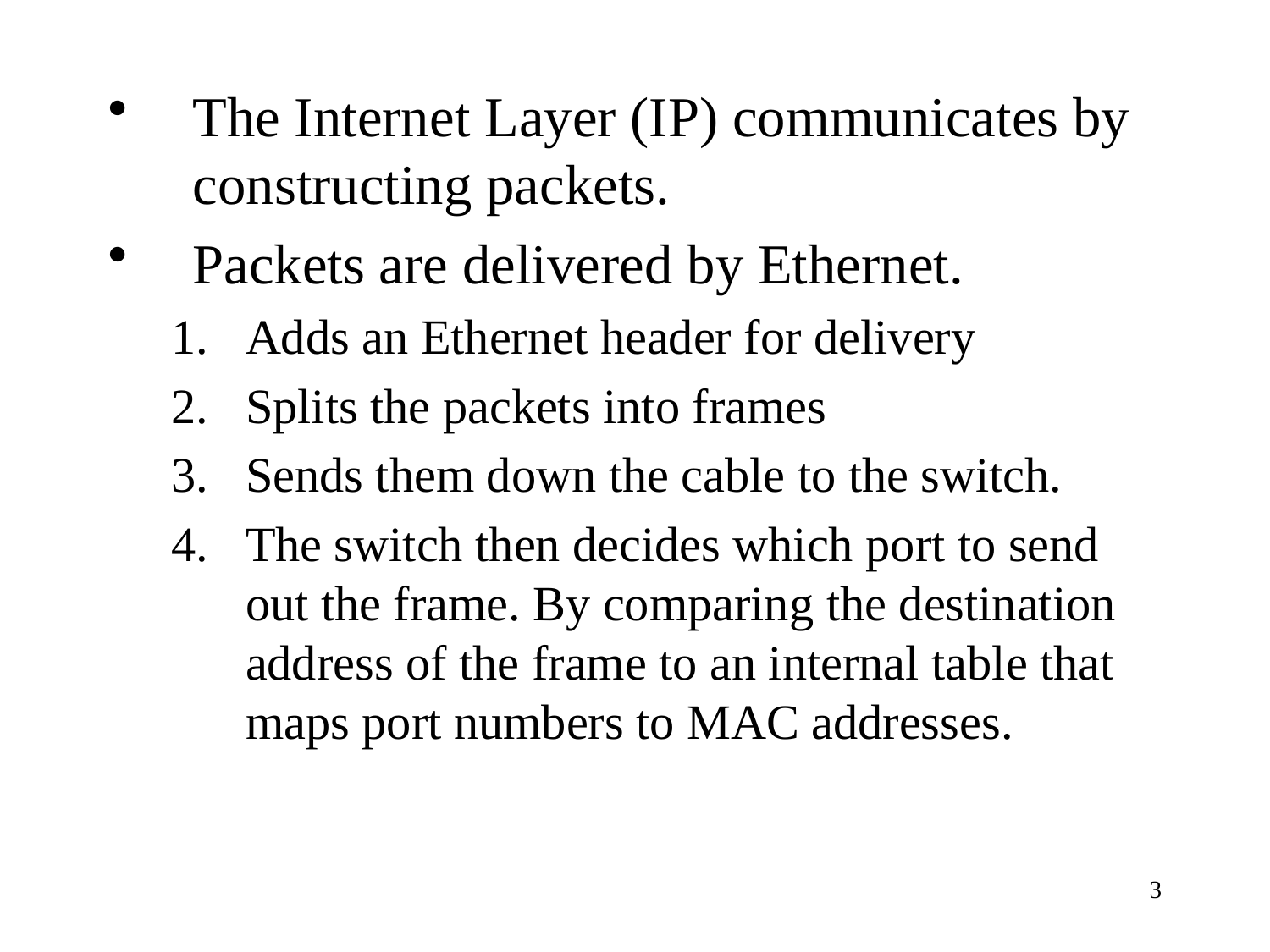

The Internet Layer (IP) communicates by constructing packets.
Packets are delivered by Ethernet.
Adds an Ethernet header for delivery
Splits the packets into frames
Sends them down the cable to the switch.
The switch then decides which port to send out the frame. By comparing the destination address of the frame to an internal table that maps port numbers to MAC addresses.
3